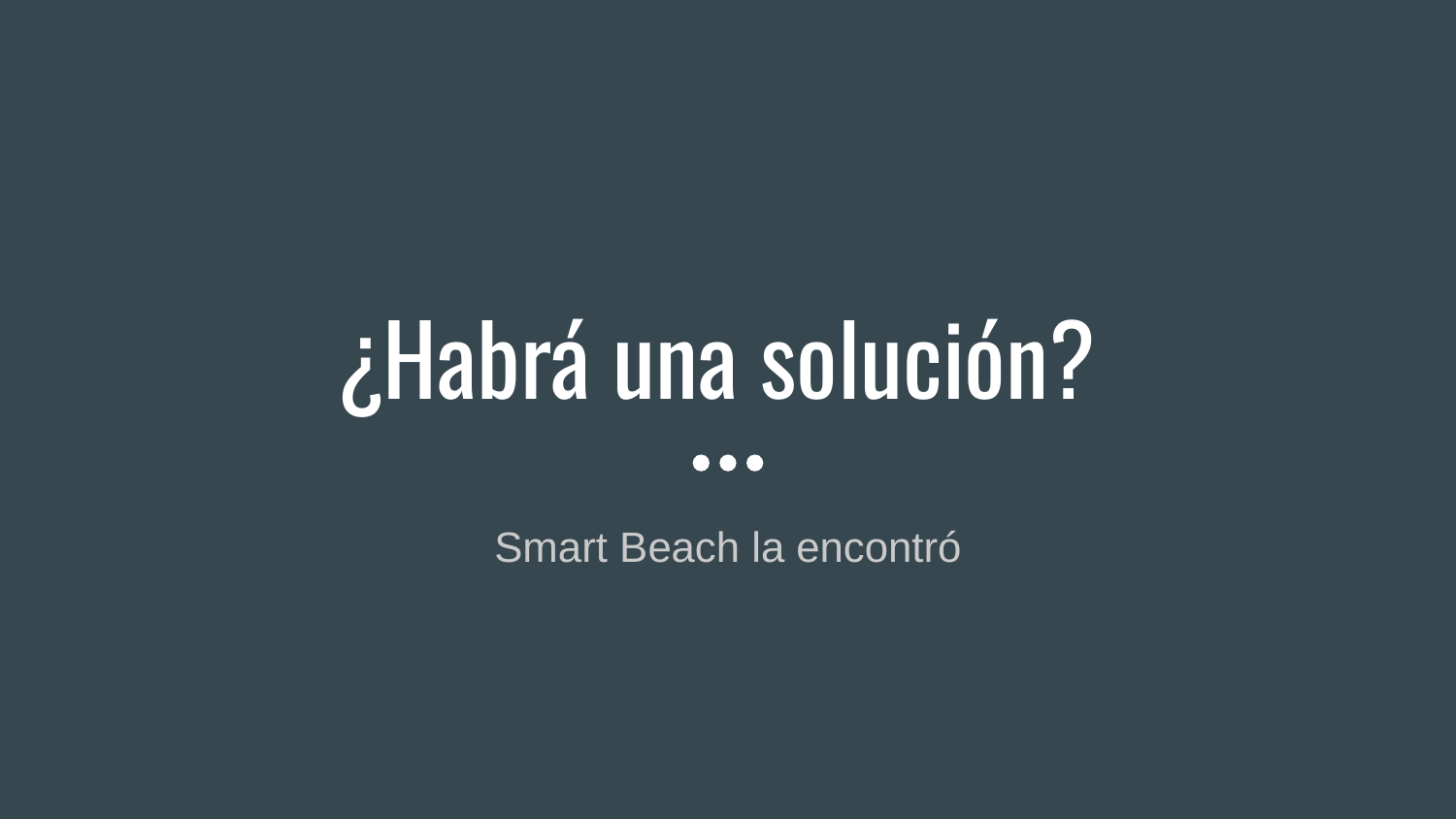

# ¿Habrá una solución?
Smart Beach la encontró